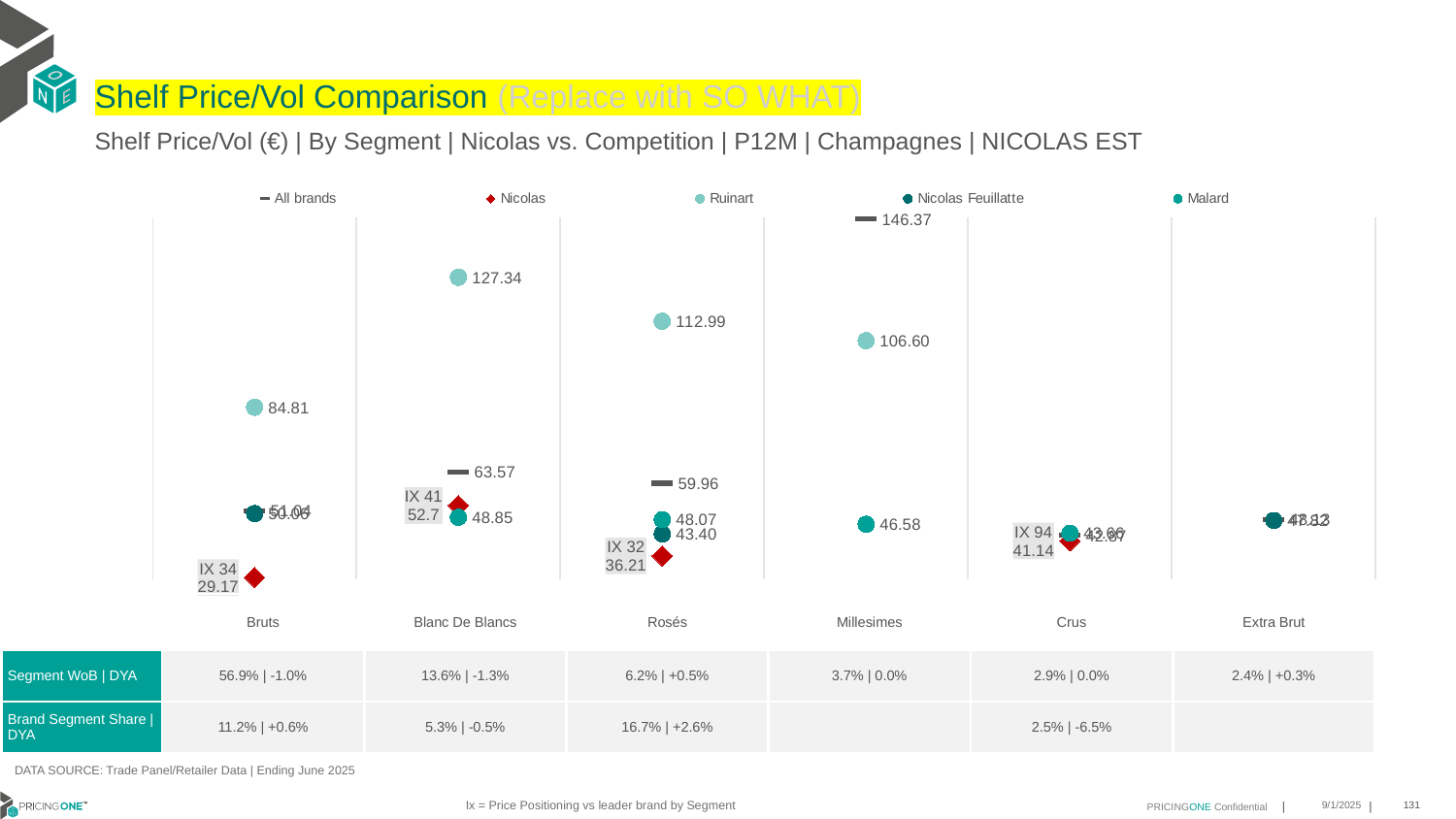

# Shelf Price/Vol Comparison (Replace with SO WHAT)
Shelf Price/Vol (€) | By Segment | Nicolas vs. Competition | P12M | Champagnes | NICOLAS EST

### Chart

| Category | All brands | Nicolas | Ruinart | Nicolas Feuillatte | Malard |
|---|---|---|---|---|---|
| IX 34 | 51.04 | 29.17 | 84.81 | 50.06 | None |
| IX 41 | 63.57 | 52.7 | 127.34 | None | 48.85 |
| IX 32 | 59.96 | 36.21 | 112.99 | 43.4 | 48.07 |
| None | 146.37 | None | 106.6 | None | 46.58 |
| IX 94 | 42.87 | 41.14 | None | None | 43.66 |
| None | 48.13 | None | None | 47.82 | None |
|  | Bruts | Blanc De Blancs | Rosés | Millesimes | Crus | Extra Brut |
| --- | --- | --- | --- | --- | --- | --- |
| Segment WoB | DYA | 56.9% | -1.0% | 13.6% | -1.3% | 6.2% | +0.5% | 3.7% | 0.0% | 2.9% | 0.0% | 2.4% | +0.3% |
| Brand Segment Share | DYA | 11.2% | +0.6% | 5.3% | -0.5% | 16.7% | +2.6% |  | 2.5% | -6.5% |  |
DATA SOURCE: Trade Panel/Retailer Data | Ending June 2025
Ix = Price Positioning vs leader brand by Segment
9/1/2025
131